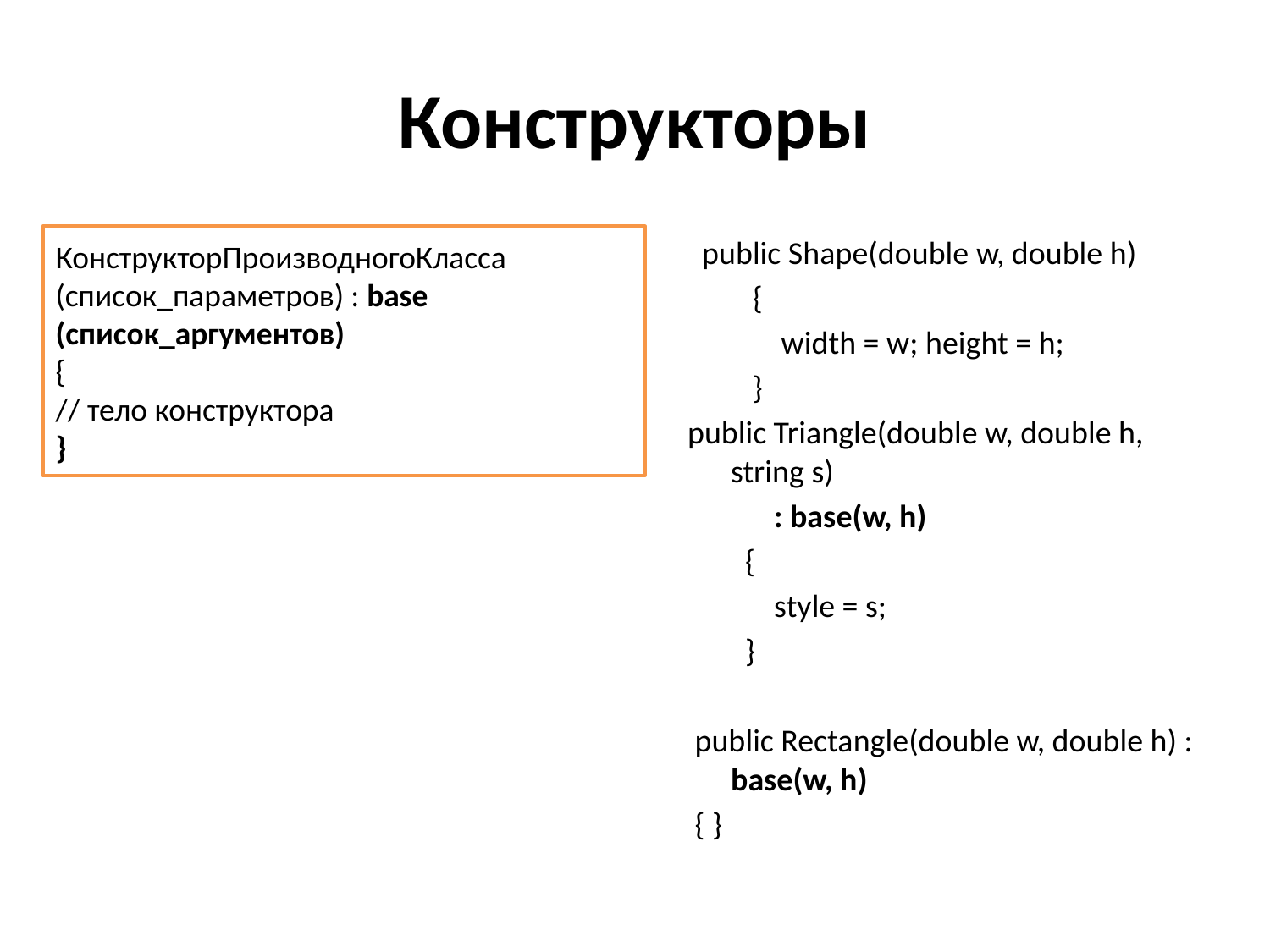

Конструкторы

КонструкторПроизводногоКласса (список_параметров) : base (список_аргументов)
{
// тело конструктора
}

  public Shape(double w, double h)
         {
             width = w; height = h;
         }
public Triangle(double w, double h, string s)
            : base(w, h)
        {
            style = s;
        }

 public Rectangle(double w, double h) : base(w, h)
 { }